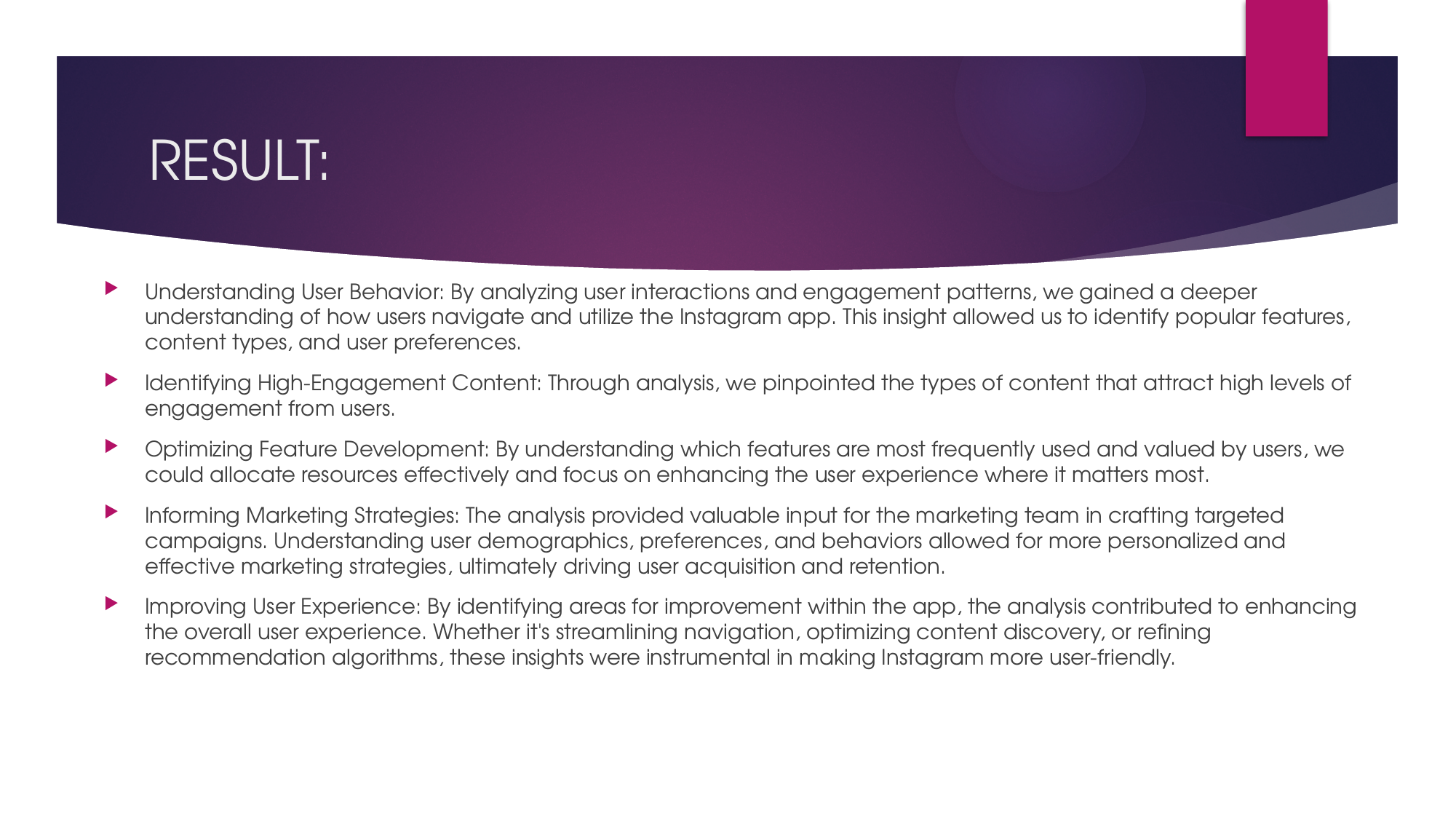

# RESULT:
Understanding User Behavior: By analyzing user interactions and engagement patterns, we gained a deeper understanding of how users navigate and utilize the Instagram app. This insight allowed us to identify popular features, content types, and user preferences.
Identifying High-Engagement Content: Through analysis, we pinpointed the types of content that attract high levels of engagement from users.
Optimizing Feature Development: By understanding which features are most frequently used and valued by users, we could allocate resources effectively and focus on enhancing the user experience where it matters most.
Informing Marketing Strategies: The analysis provided valuable input for the marketing team in crafting targeted campaigns. Understanding user demographics, preferences, and behaviors allowed for more personalized and effective marketing strategies, ultimately driving user acquisition and retention.
Improving User Experience: By identifying areas for improvement within the app, the analysis contributed to enhancing the overall user experience. Whether it's streamlining navigation, optimizing content discovery, or refining recommendation algorithms, these insights were instrumental in making Instagram more user-friendly.